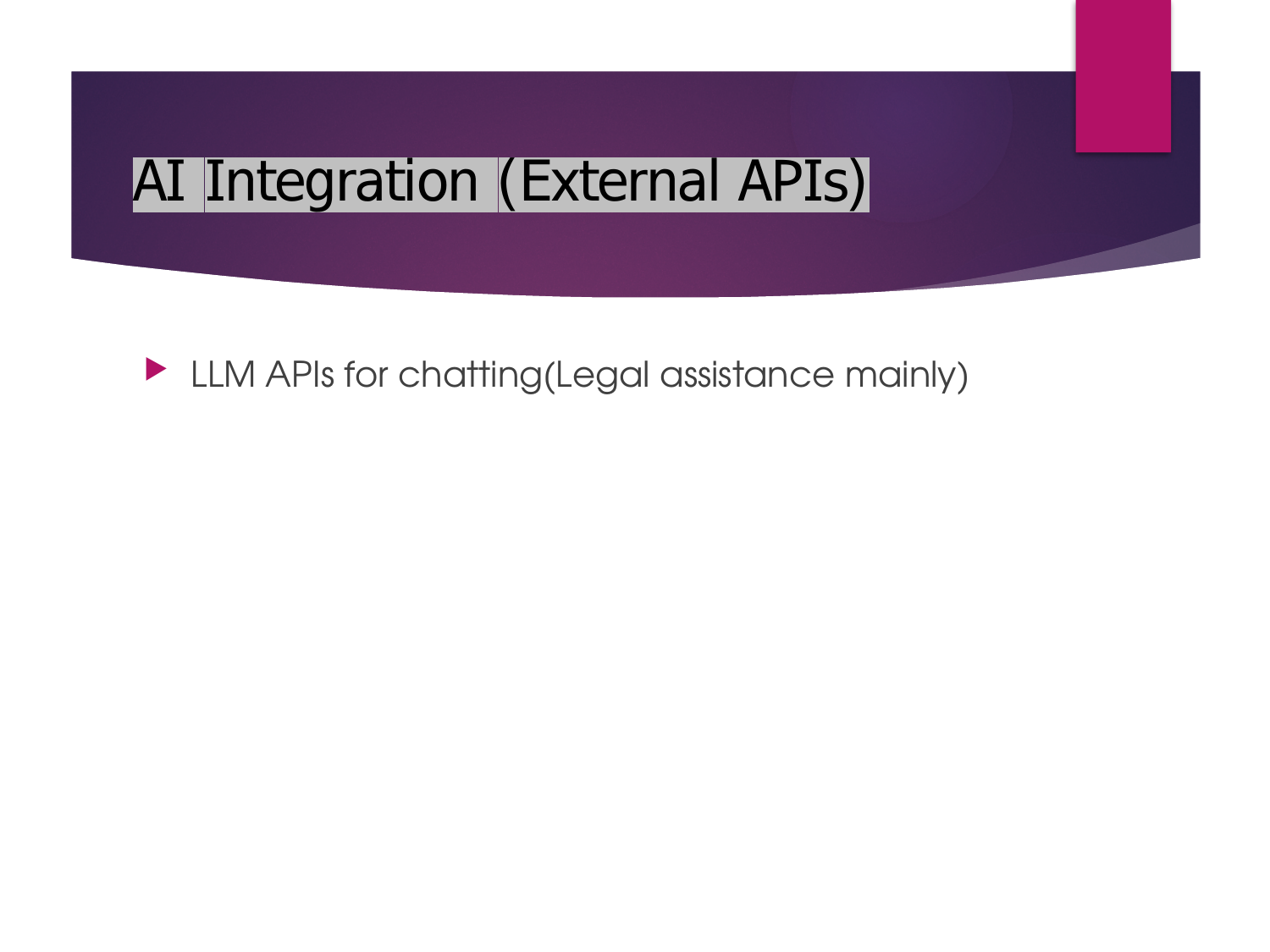

# AI Integration (External APIs)
LLM APIs for chatting(Legal assistance mainly)